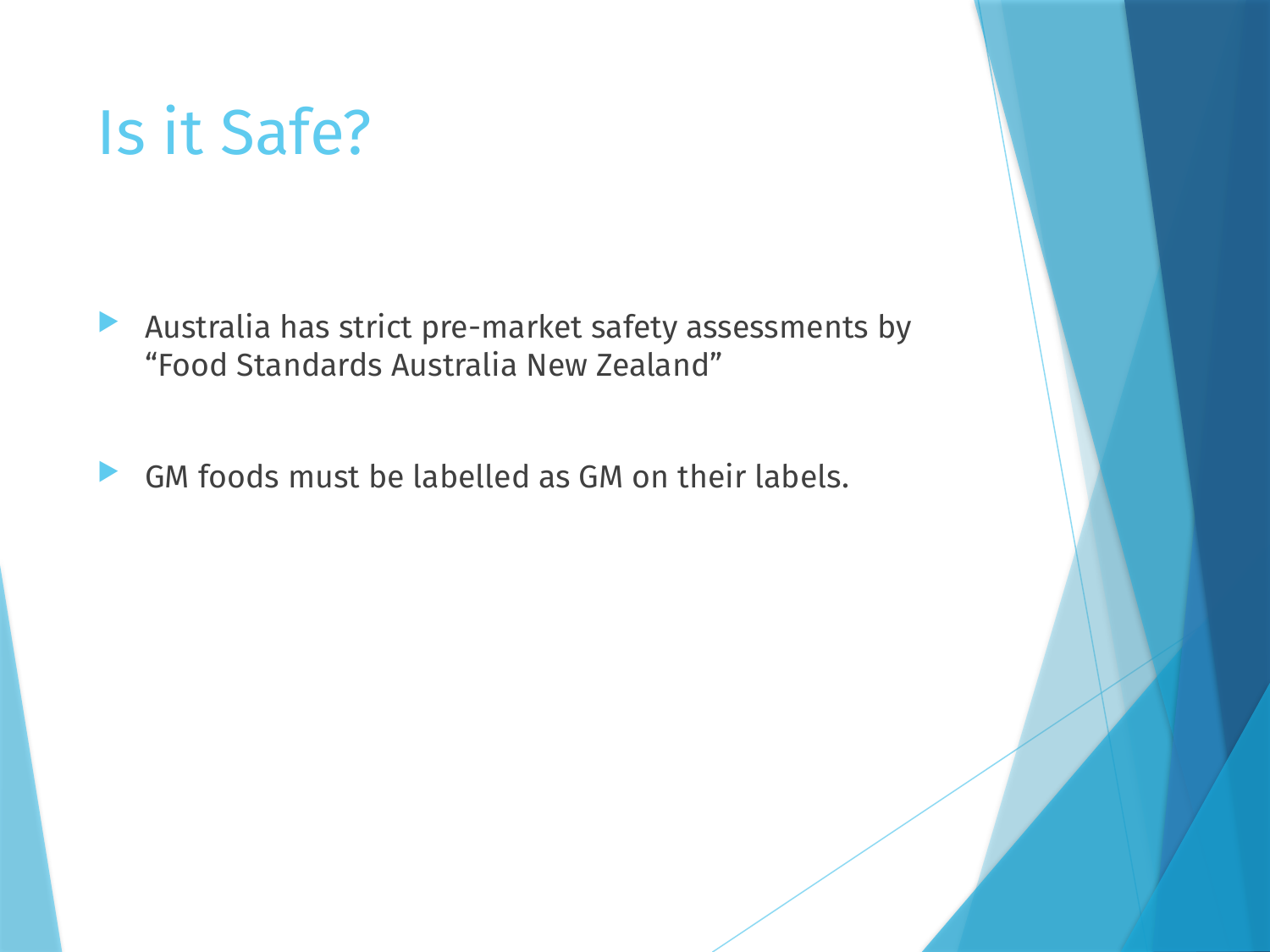

# Is it Safe?
Australia has strict pre-market safety assessments by “Food Standards Australia New Zealand”

GM foods must be labelled as GM on their labels.